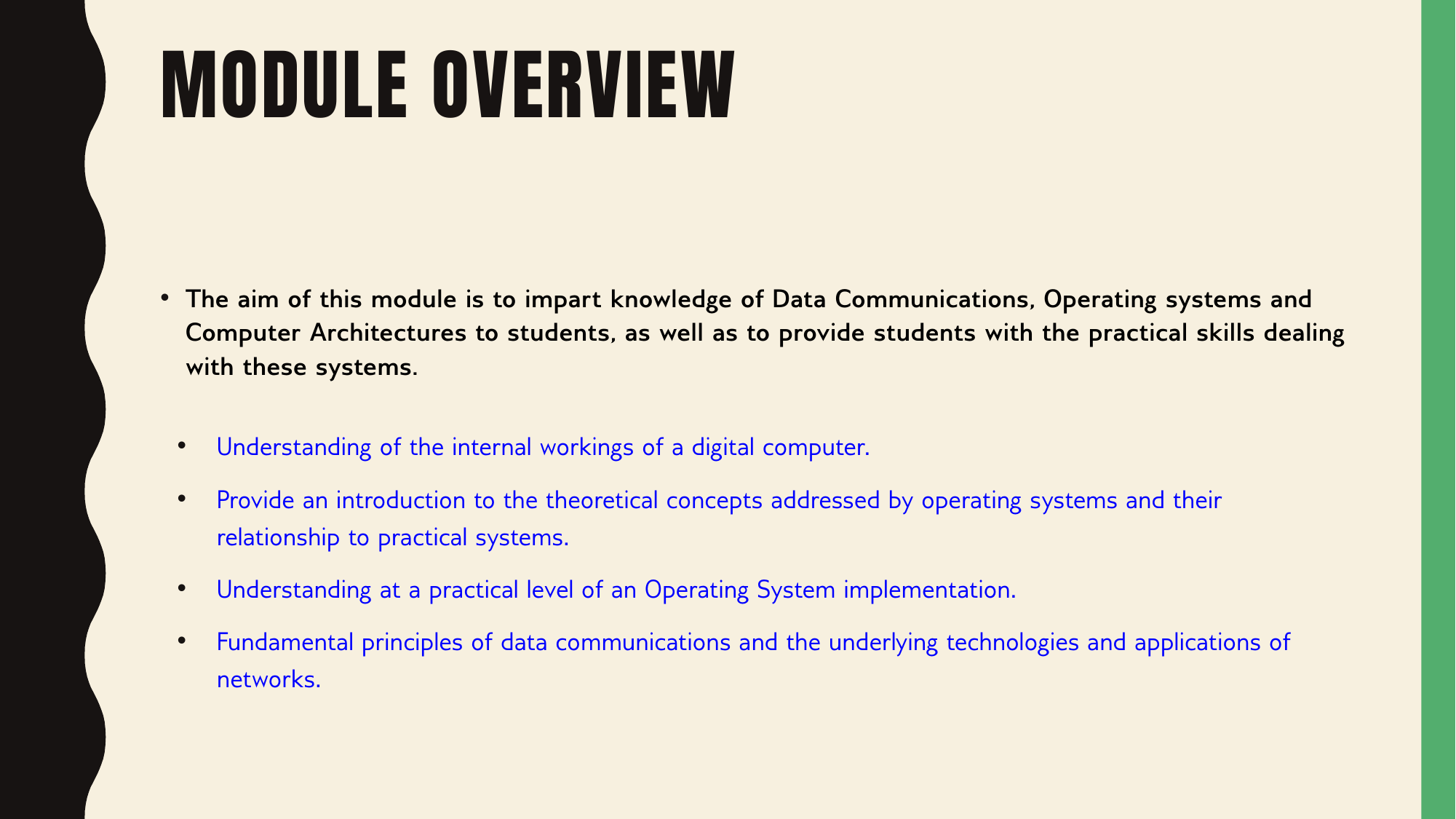

# Module Overview
The aim of this module is to impart knowledge of Data Communications, Operating systems and Computer Architectures to students, as well as to provide students with the practical skills dealing with these systems.

Understanding of the internal workings of a digital computer.
Provide an introduction to the theoretical concepts addressed by operating systems and their relationship to practical systems.
Understanding at a practical level of an Operating System implementation.
Fundamental principles of data communications and the underlying technologies and applications of networks.